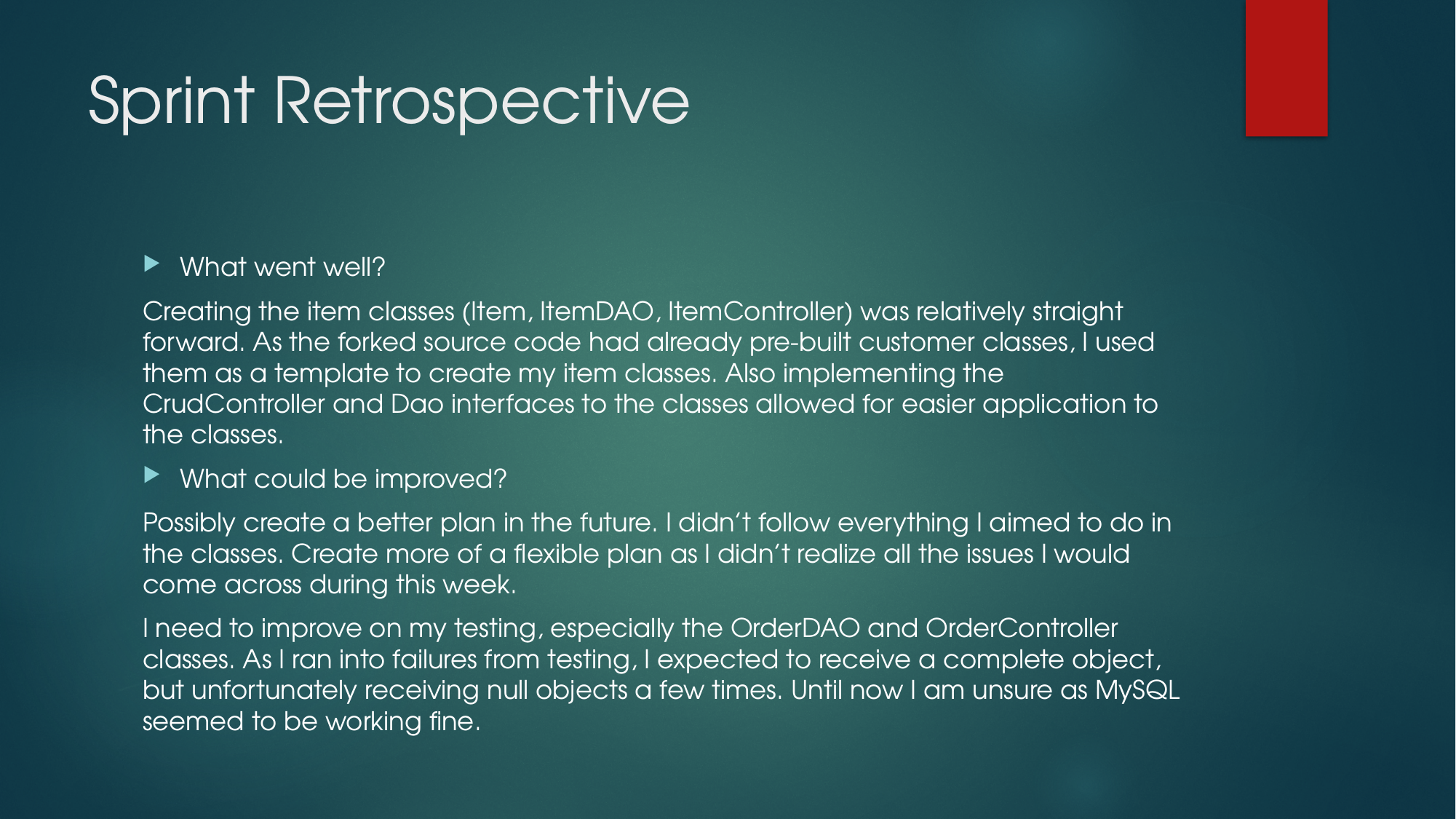

# Sprint Retrospective
What went well?
Creating the item classes (Item, ItemDAO, ItemController) was relatively straight forward. As the forked source code had already pre-built customer classes, I used them as a template to create my item classes. Also implementing the CrudController and Dao interfaces to the classes allowed for easier application to the classes.
What could be improved?
Possibly create a better plan in the future. I didn’t follow everything I aimed to do in the classes. Create more of a flexible plan as I didn’t realize all the issues I would come across during this week.
I need to improve on my testing, especially the OrderDAO and OrderController classes. As I ran into failures from testing, I expected to receive a complete object, but unfortunately receiving null objects a few times. Until now I am unsure as MySQL seemed to be working fine.